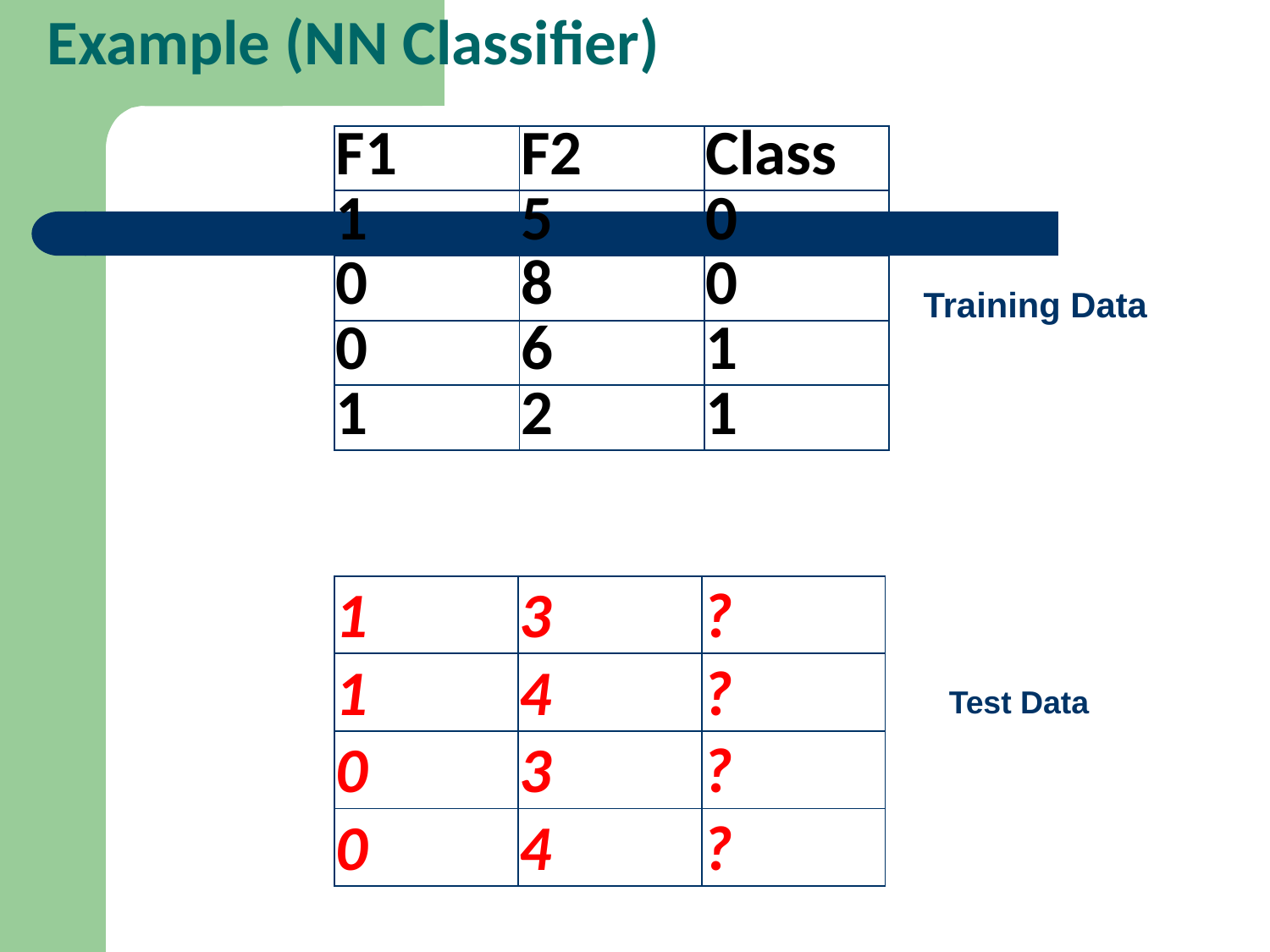

# Example (NN Classifier)
| F1 | F2 | Class |
| --- | --- | --- |
| 1 | 5 | 0 |
| 0 | 8 | 0 |
| 0 | 6 | 1 |
| 1 | 2 | 1 |
Training Data
| 1 | 3 | ? |
| --- | --- | --- |
| 1 | 4 | ? |
| 0 | 3 | ? |
| 0 | 4 | ? |
Test Data